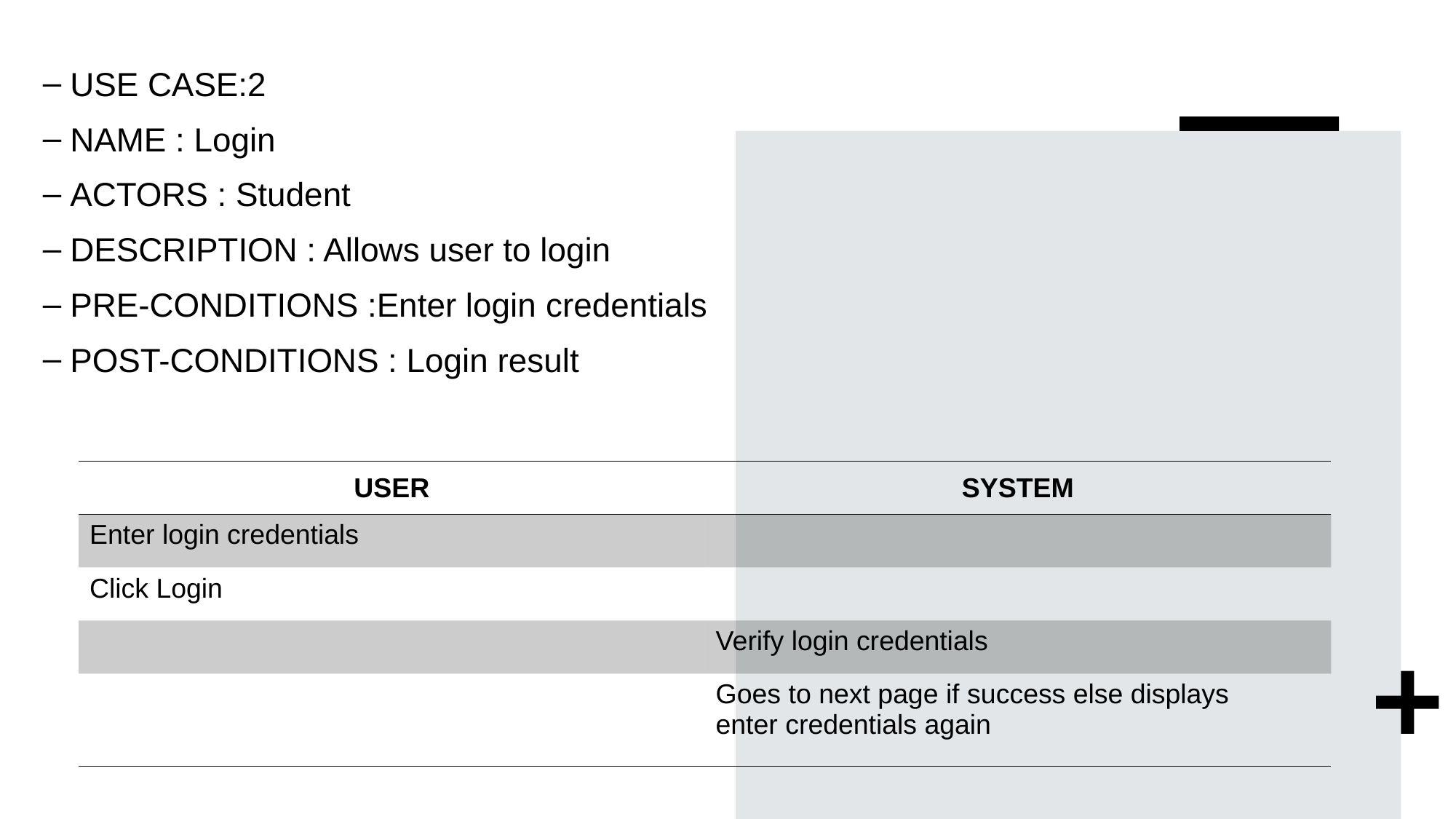

USE CASE:2
NAME : Login
ACTORS : Student
DESCRIPTION : Allows user to login
PRE-CONDITIONS :Enter login credentials
POST-CONDITIONS : Login result

| USER | SYSTEM |
| --- | --- |
| Enter login credentials |  |
| Click Login |  |
|  | Verify login credentials |
|  | Goes to next page if success else displays enter credentials again |